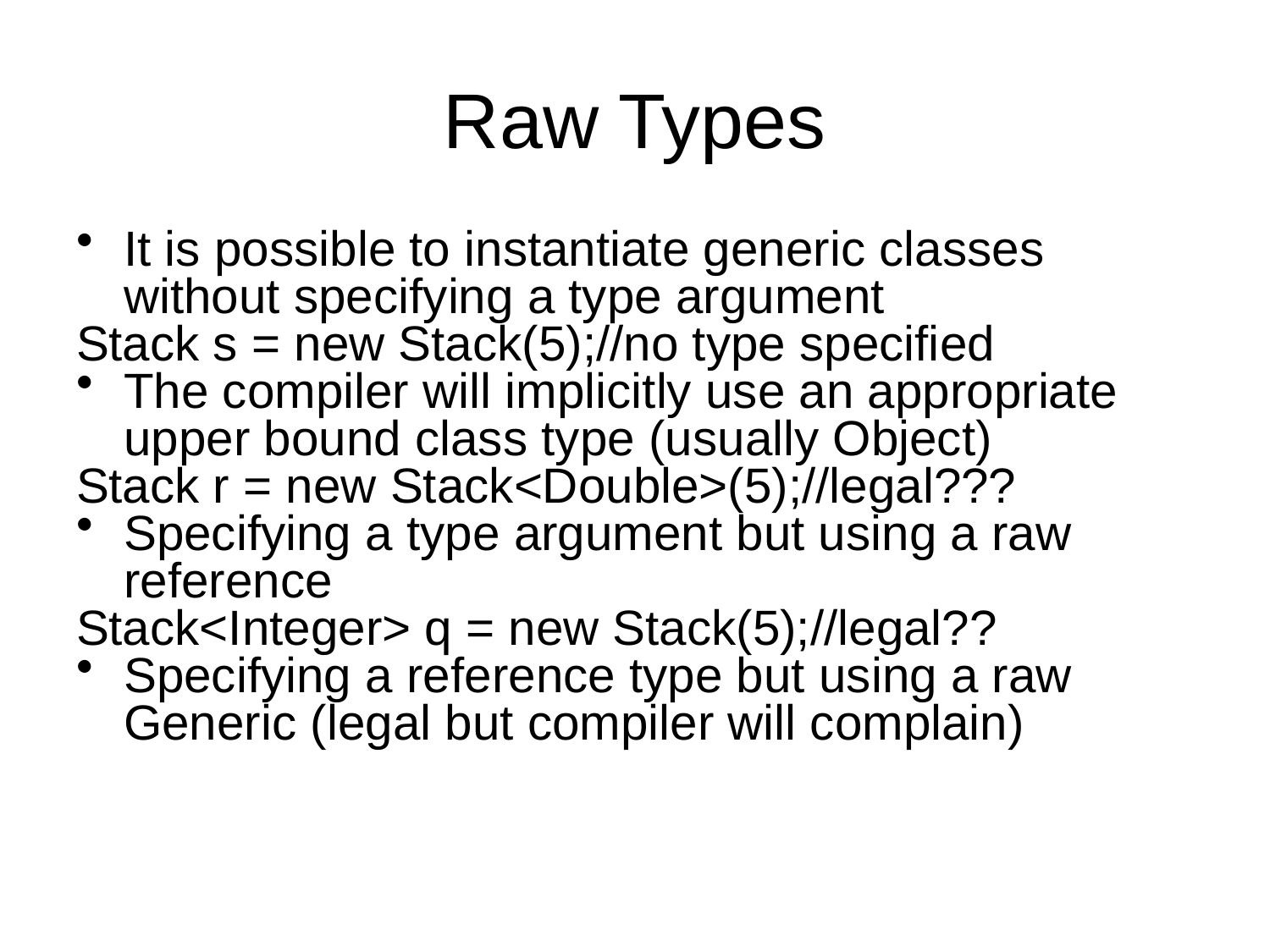

# Raw Types
It is possible to instantiate generic classes without specifying a type argument
Stack s = new Stack(5);//no type specified
The compiler will implicitly use an appropriate upper bound class type (usually Object)
Stack r = new Stack<Double>(5);//legal???
Specifying a type argument but using a raw reference
Stack<Integer> q = new Stack(5);//legal??
Specifying a reference type but using a raw Generic (legal but compiler will complain)